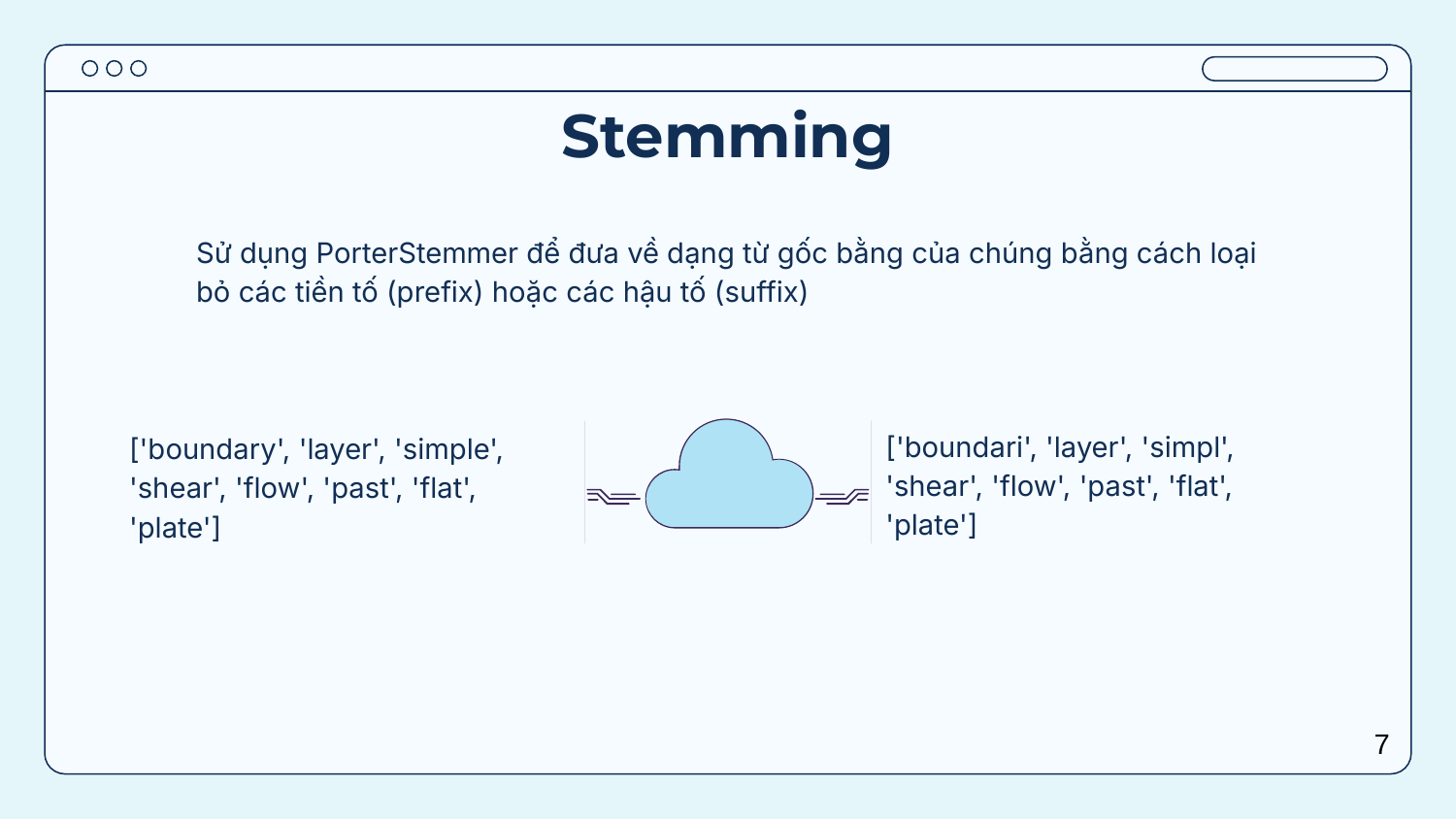

# Stemming
Sử dụng PorterStemmer để đưa về dạng từ gốc bằng của chúng bằng cách loại bỏ các tiền tố (prefix) hoặc các hậu tố (suffix)
['boundari', 'layer', 'simpl', 'shear', 'flow', 'past', 'flat', 'plate']
['boundary', 'layer', 'simple', 'shear', 'flow', 'past', 'flat', 'plate']

7